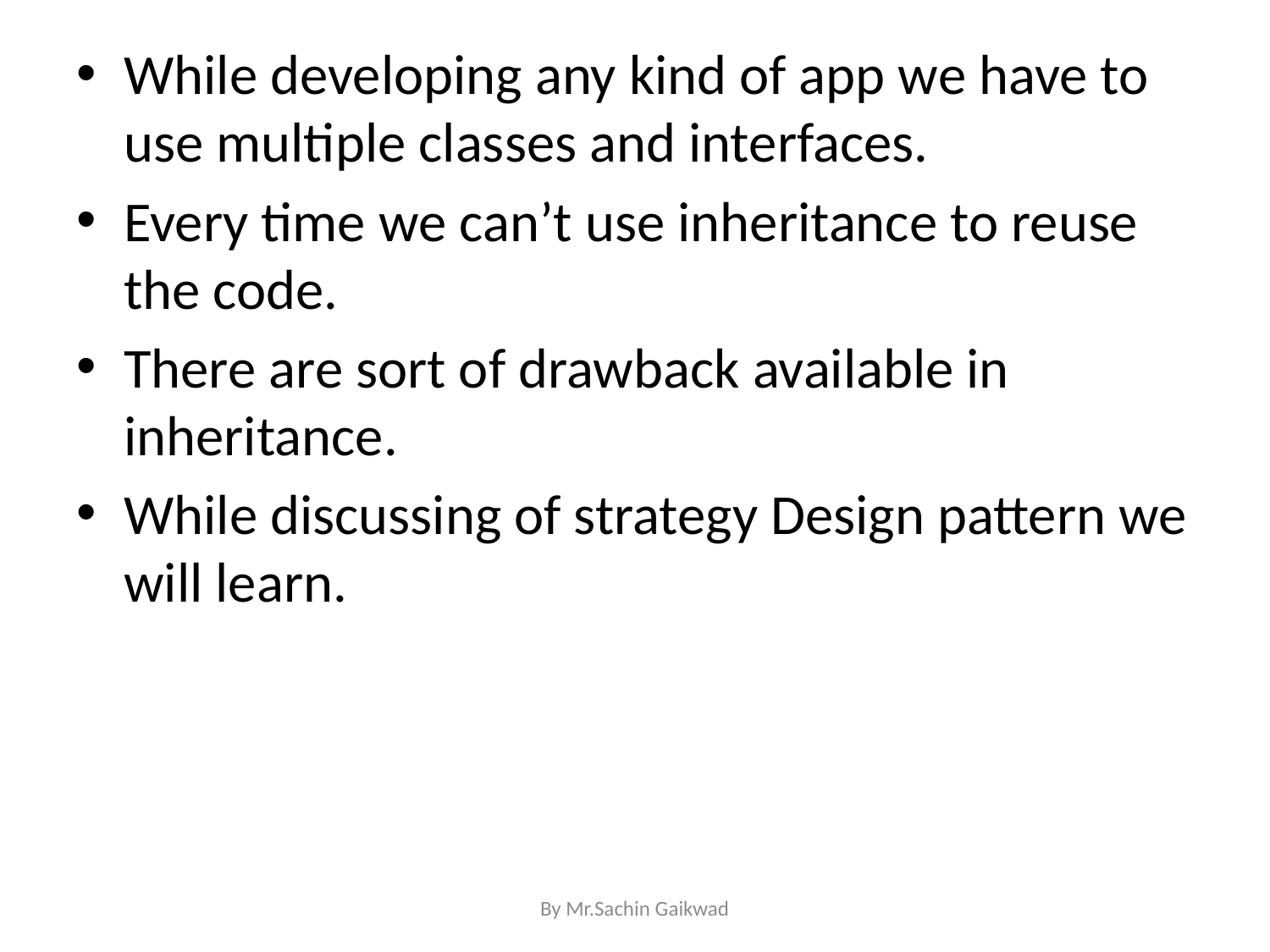

While developing any kind of app we have to use multiple classes and interfaces.
Every time we can’t use inheritance to reuse the code.
There are sort of drawback available in inheritance.
While discussing of strategy Design pattern we will learn.
By Mr.Sachin Gaikwad